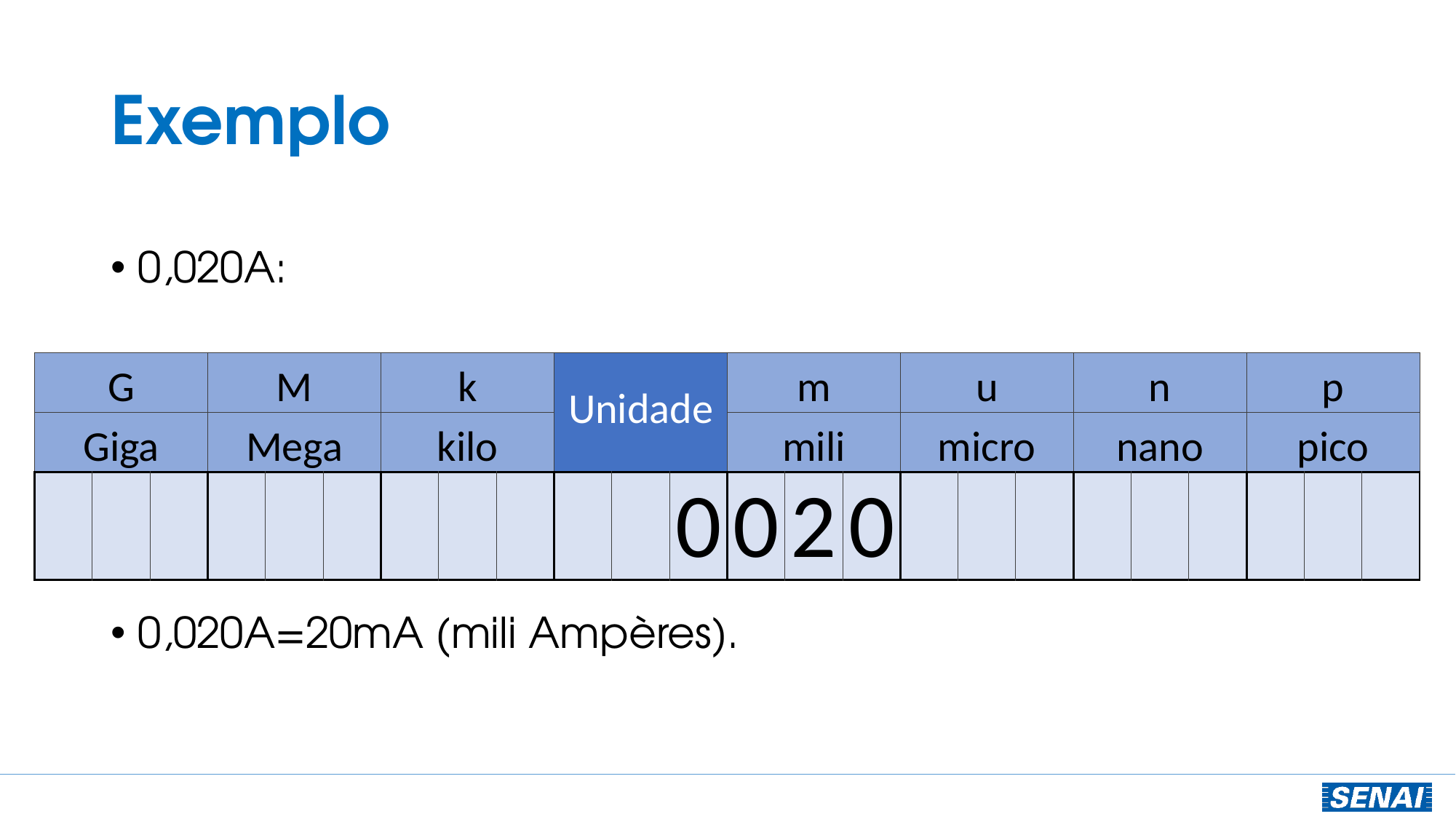

# Exemplo
0,020A:

0,020A=20mA (mili Ampères).

| G |  |  | M |  |  | k |  |  | Unidade |  |  | m |  |  | u |  |  | n |  |  | p |  |  |
| --- | --- | --- | --- | --- | --- | --- | --- | --- | --- | --- | --- | --- | --- | --- | --- | --- | --- | --- | --- | --- | --- | --- | --- |
| Giga |  |  | Mega |  |  | kilo |  |  |  |  |  | mili |  |  | micro |  |  | nano |  |  | pico |  |  |
|  |  |  |  |  |  |  |  |  |  |  | 0 | 0 | 2 | 0 |  |  |  |  |  |  |  |  |  |